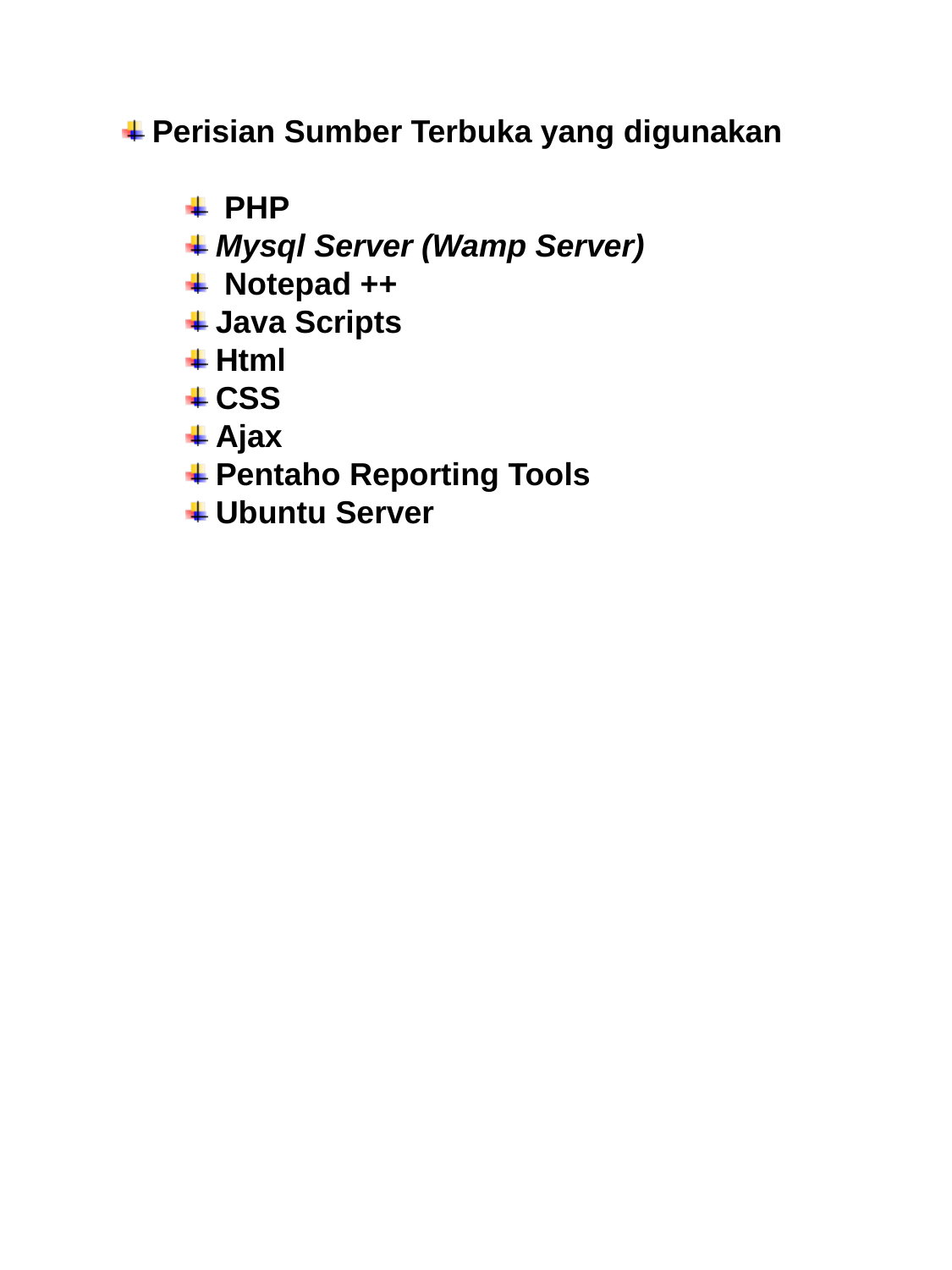

Perisian Sumber Terbuka yang digunakan

 PHP
Mysql Server (Wamp Server)
 Notepad ++
Java Scripts
Html
CSS
Ajax
Pentaho Reporting Tools
Ubuntu Server

5